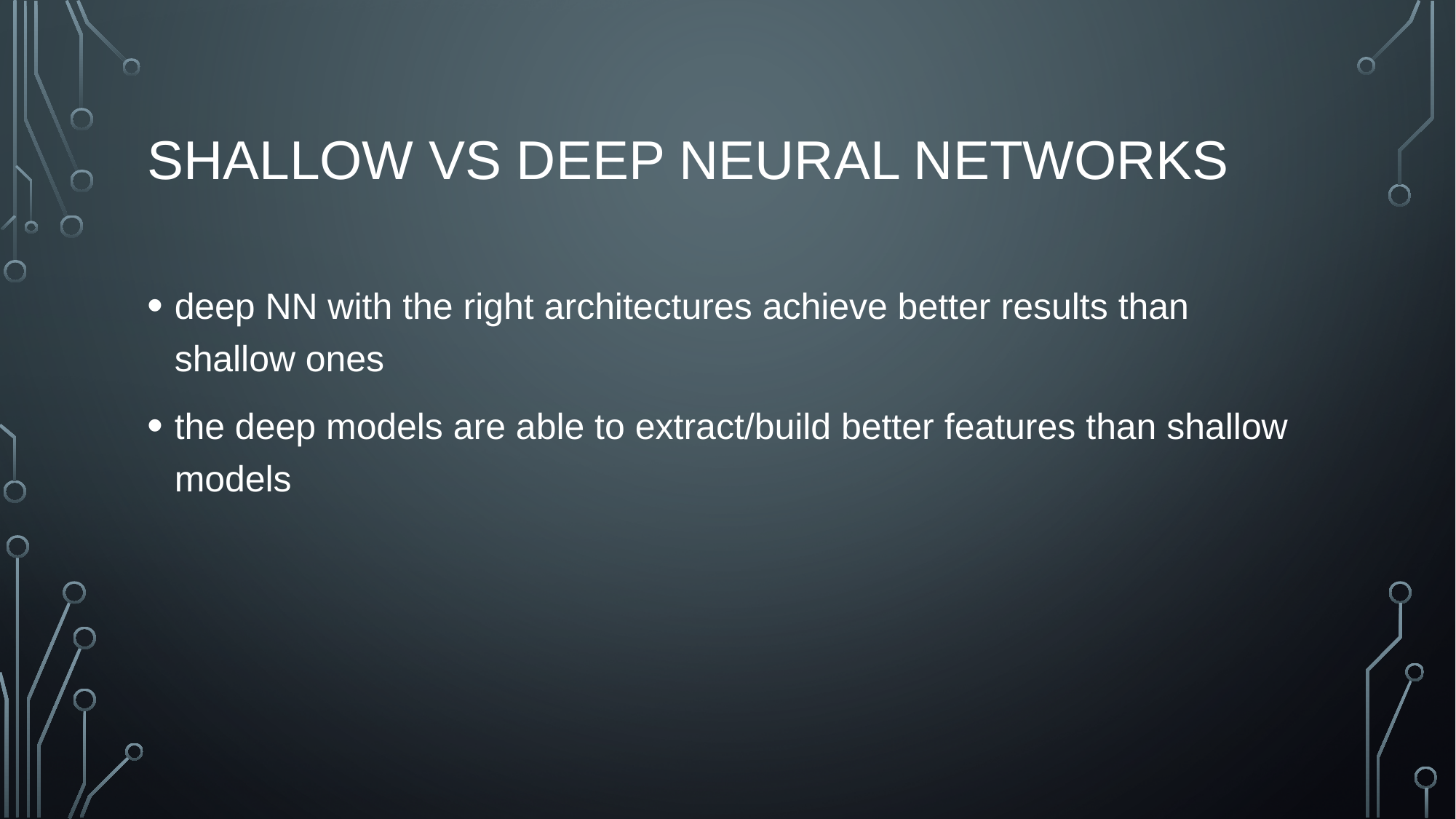

# Shallow vs deep neural networks
deep NN with the right architectures achieve better results than shallow ones
the deep models are able to extract/build better features than shallow models